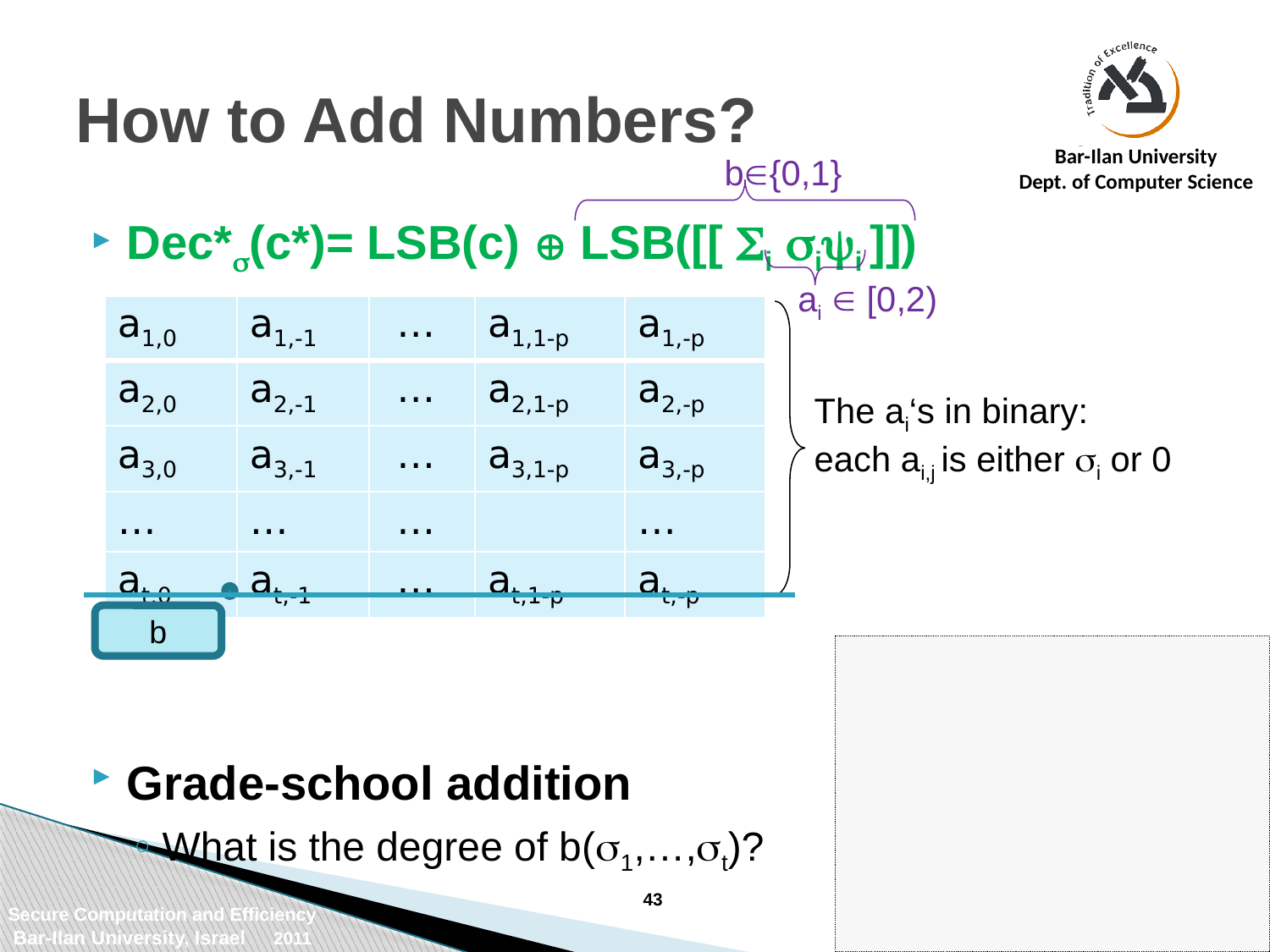

# How to Add Numbers?
b∈{0,1}
Dec*σ(c*)= LSB(c) ⊕ LSB([[ Σi σiψi ]])

Grade-school addition
What is the degree of b(σ1,…,σt)?

ai ∈ [0,2)
| a1,0 | a1,-1 | … | a1,1-p | a1,-p |
| --- | --- | --- | --- | --- |
| a2,0 | a2,-1 | … | a2,1-p | a2,-p |
| a3,0 | a3,-1 | … | a3,1-p | a3,-p |
| … | … | … |  | … |
| at,0 | at,-1 | … | at,1-p | at,-p |

The ai‘s in binary:
each ai,j is either σi or 0

b
43
Secure Computation and Efficiency
Bar-Ilan University, Israel     2011